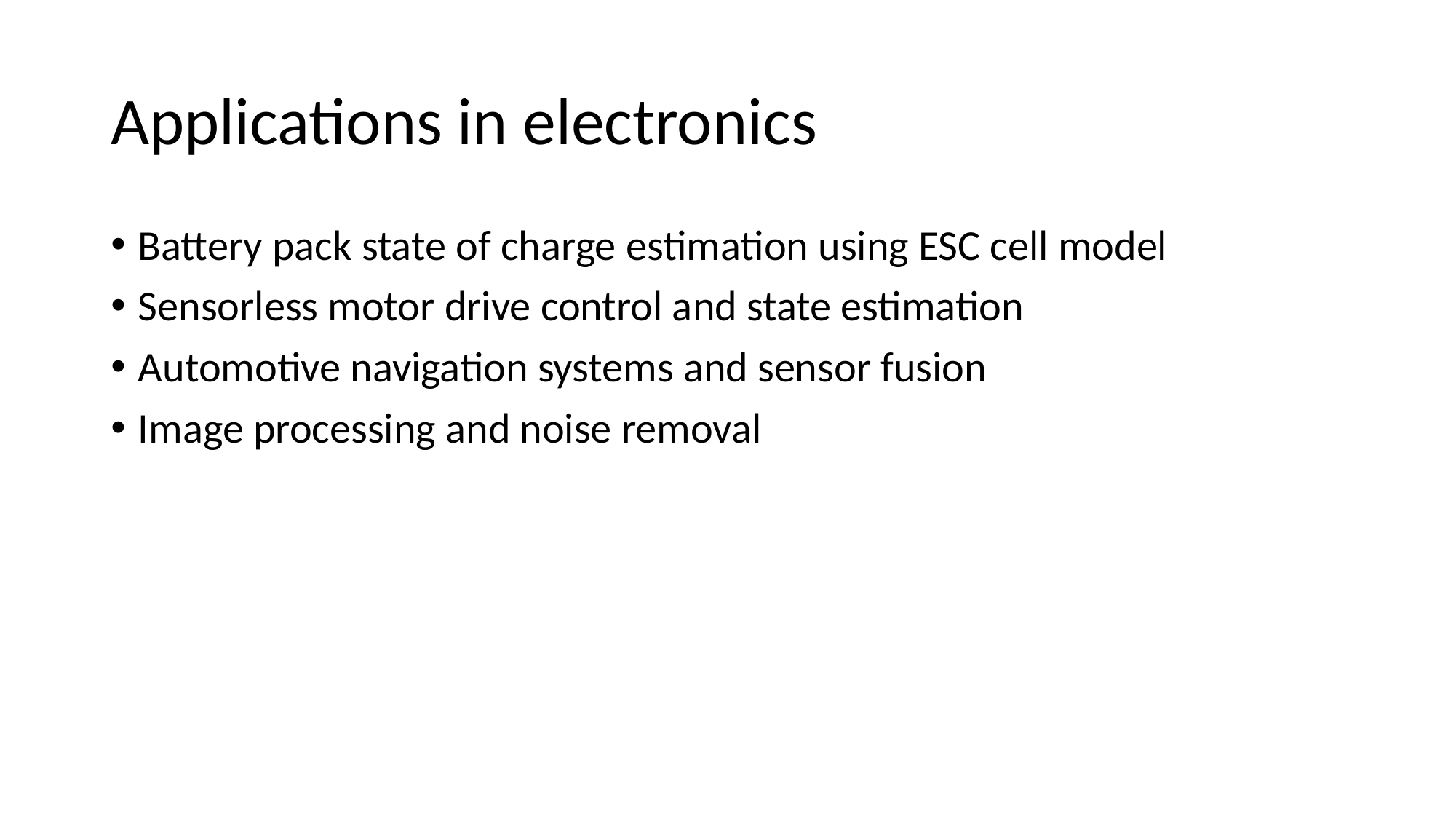

# Applications in electronics
Battery pack state of charge estimation using ESC cell model
Sensorless motor drive control and state estimation
Automotive navigation systems and sensor fusion
Image processing and noise removal